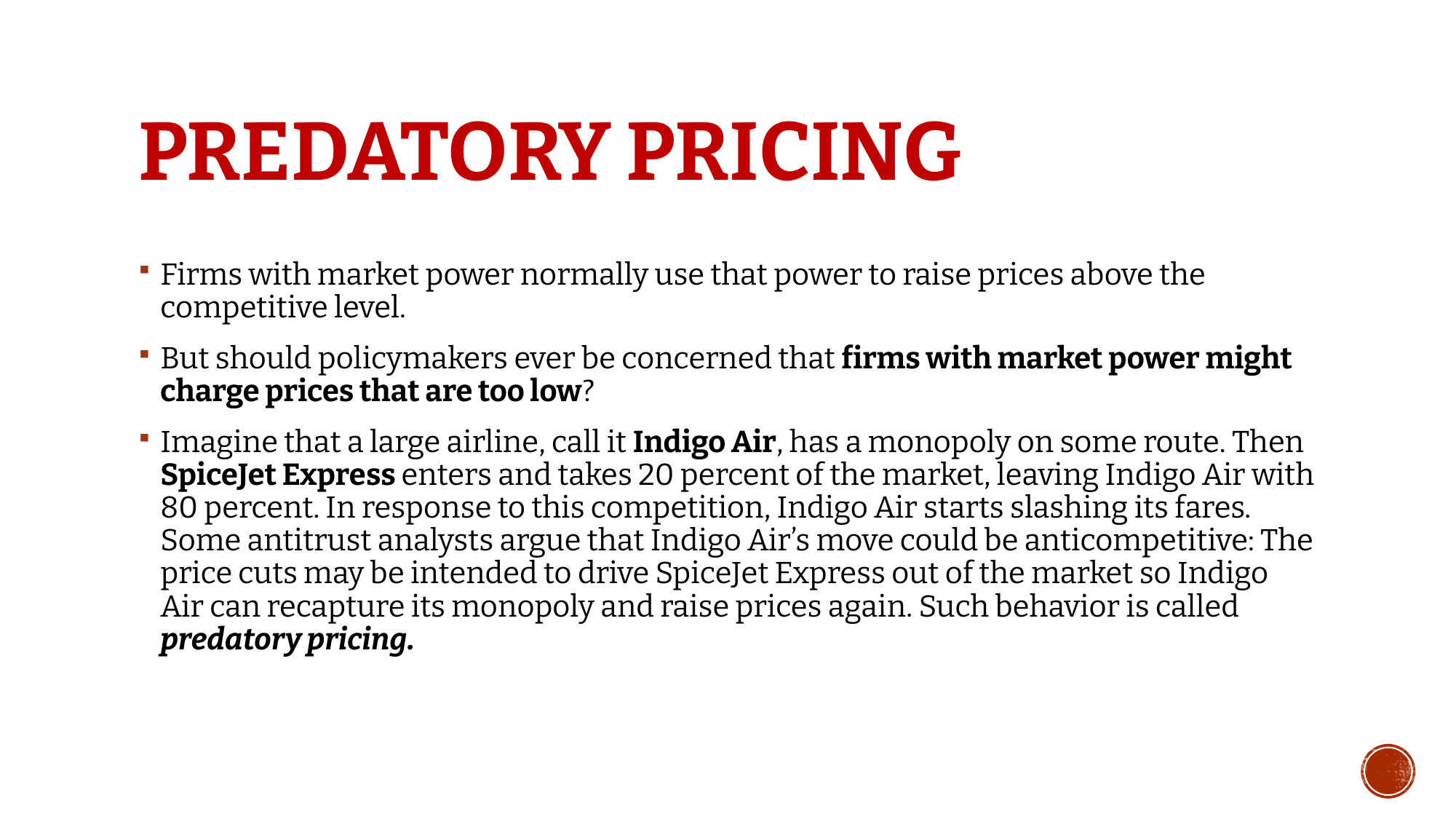

# Predatory Pricing
Firms with market power normally use that power to raise prices above the competitive level.
But should policymakers ever be concerned that firms with market power might charge prices that are too low?
Imagine that a large airline, call it Indigo Air, has a monopoly on some route. Then SpiceJet Express enters and takes 20 percent of the market, leaving Indigo Air with 80 percent. In response to this competition, Indigo Air starts slashing its fares. Some antitrust analysts argue that Indigo Air’s move could be anticompetitive: The price cuts may be intended to drive SpiceJet Express out of the market so Indigo Air can recapture its monopoly and raise prices again. Such behavior is called predatory pricing.